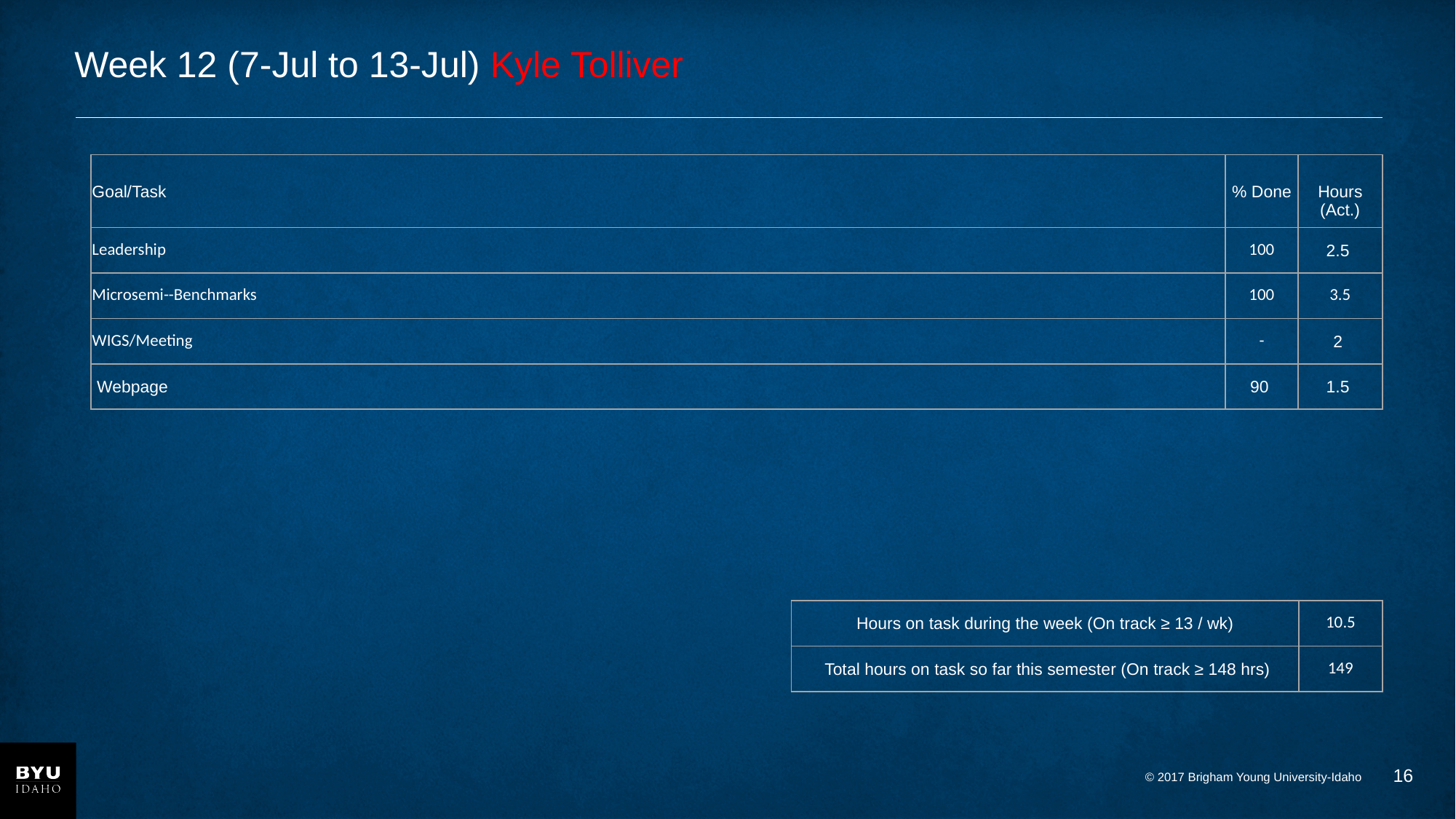

# Week 12 (7-Jul to 13-Jul) Kyle Tolliver
| Goal/Task | % Done | Hours (Act.) |
| --- | --- | --- |
| Leadership | 100 | 2.5 |
| Microsemi--Benchmarks | 100 | 3.5 |
| WIGS/Meeting | - | 2 |
| Webpage | 90 | 1.5 |
| Hours on task during the week (On track ≥ 13 / wk) | 10.5 |
| --- | --- |
| Total hours on task so far this semester (On track ≥ 148 hrs) | 149 |